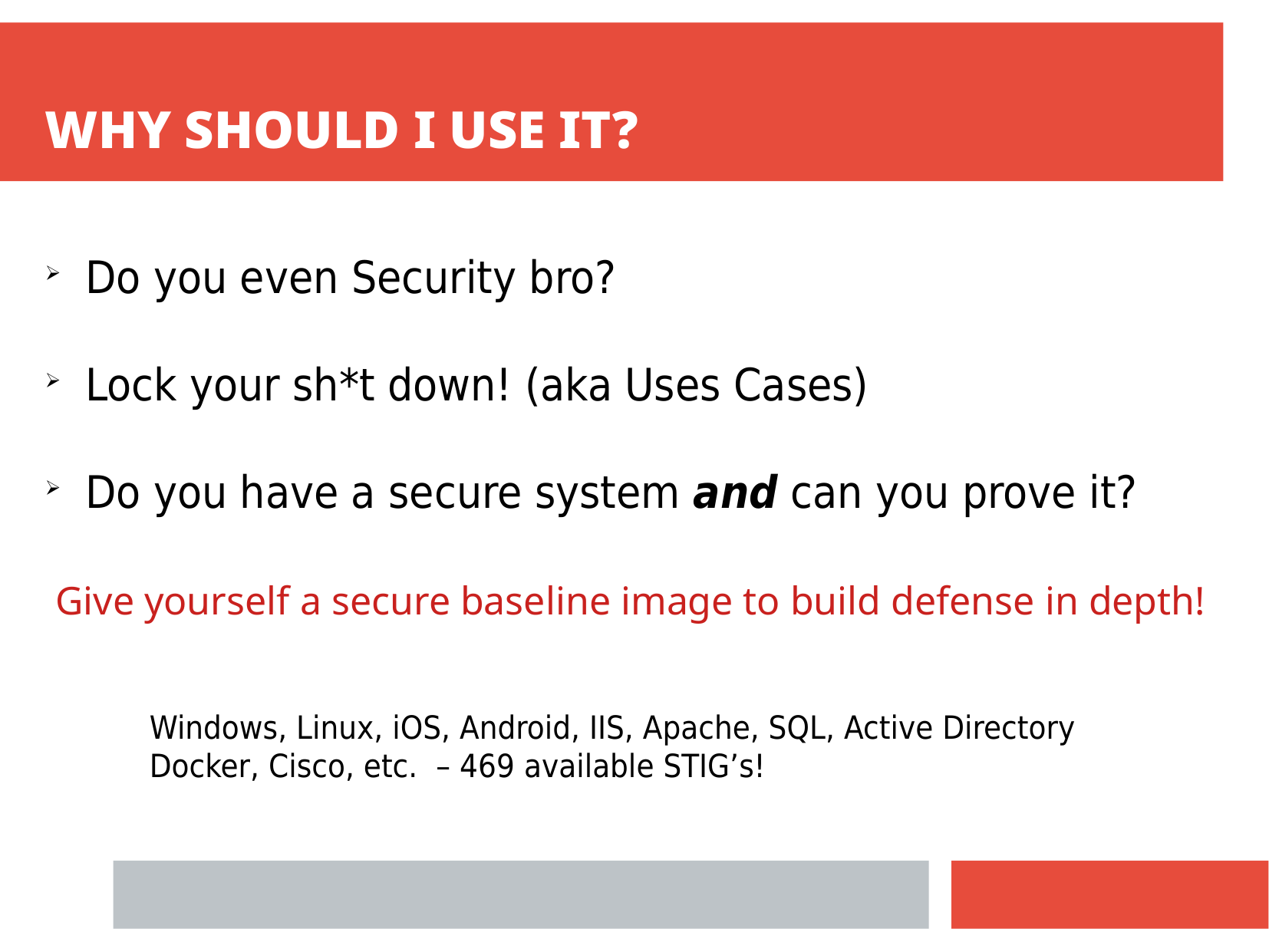

WHY SHOULD I USE IT?
 Do you even Security bro?

 Lock your sh*t down! (aka Uses Cases)

 Do you have a secure system and can you prove it?
Give yourself a secure baseline image to build defense in depth!
Windows, Linux, iOS, Android, IIS, Apache, SQL, Active Directory
Docker, Cisco, etc.  – 469 available STIG’s!